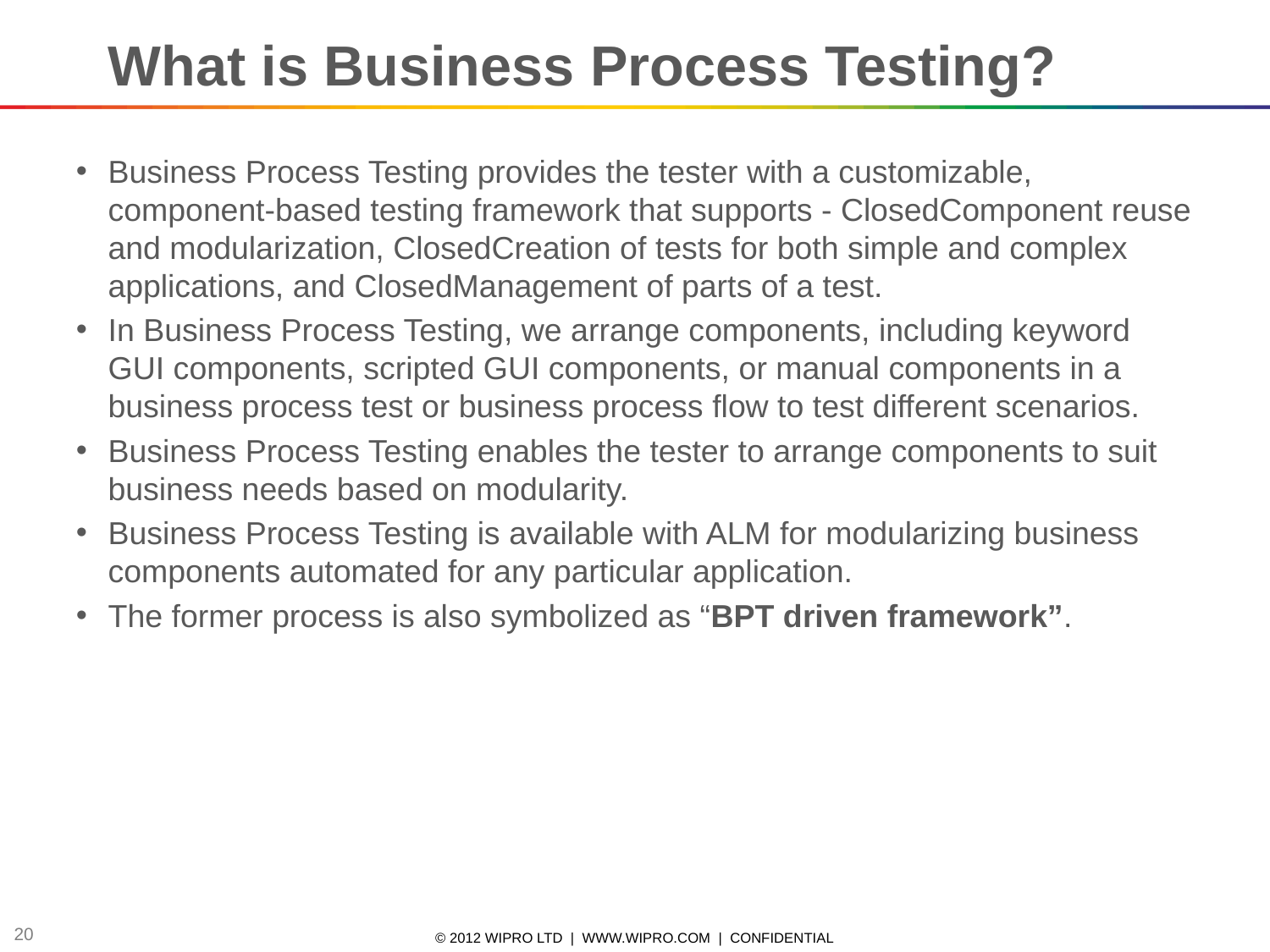

# What is Business Process Testing?
Business Process Testing provides the tester with a customizable, component-based testing framework that supports - ClosedComponent reuse and modularization, ClosedCreation of tests for both simple and complex applications, and ClosedManagement of parts of a test.
In Business Process Testing, we arrange components, including keyword GUI components, scripted GUI components, or manual components in a business process test or business process flow to test different scenarios.
Business Process Testing enables the tester to arrange components to suit business needs based on modularity.
Business Process Testing is available with ALM for modularizing business components automated for any particular application.
The former process is also symbolized as “BPT driven framework”.